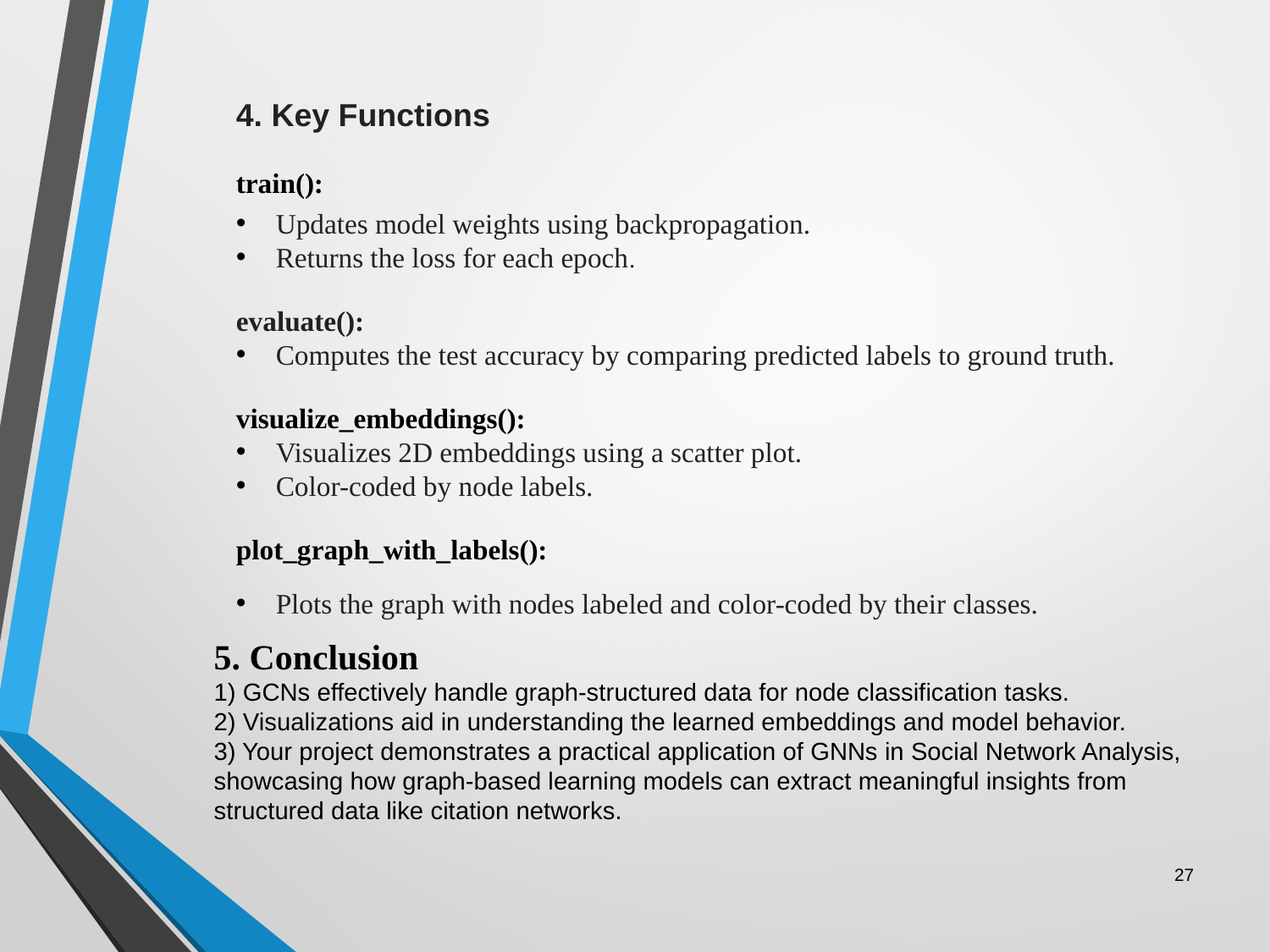

4. Key Functions
train():
Updates model weights using backpropagation.
Returns the loss for each epoch.

evaluate():
Computes the test accuracy by comparing predicted labels to ground truth.

visualize_embeddings():
Visualizes 2D embeddings using a scatter plot.
Color-coded by node labels.

plot_graph_with_labels():
Plots the graph with nodes labeled and color-coded by their classes.

5. Conclusion
1) GCNs effectively handle graph-structured data for node classification tasks.
2) Visualizations aid in understanding the learned embeddings and model behavior.
3) Your project demonstrates a practical application of GNNs in Social Network Analysis, showcasing how graph-based learning models can extract meaningful insights from structured data like citation networks.

27